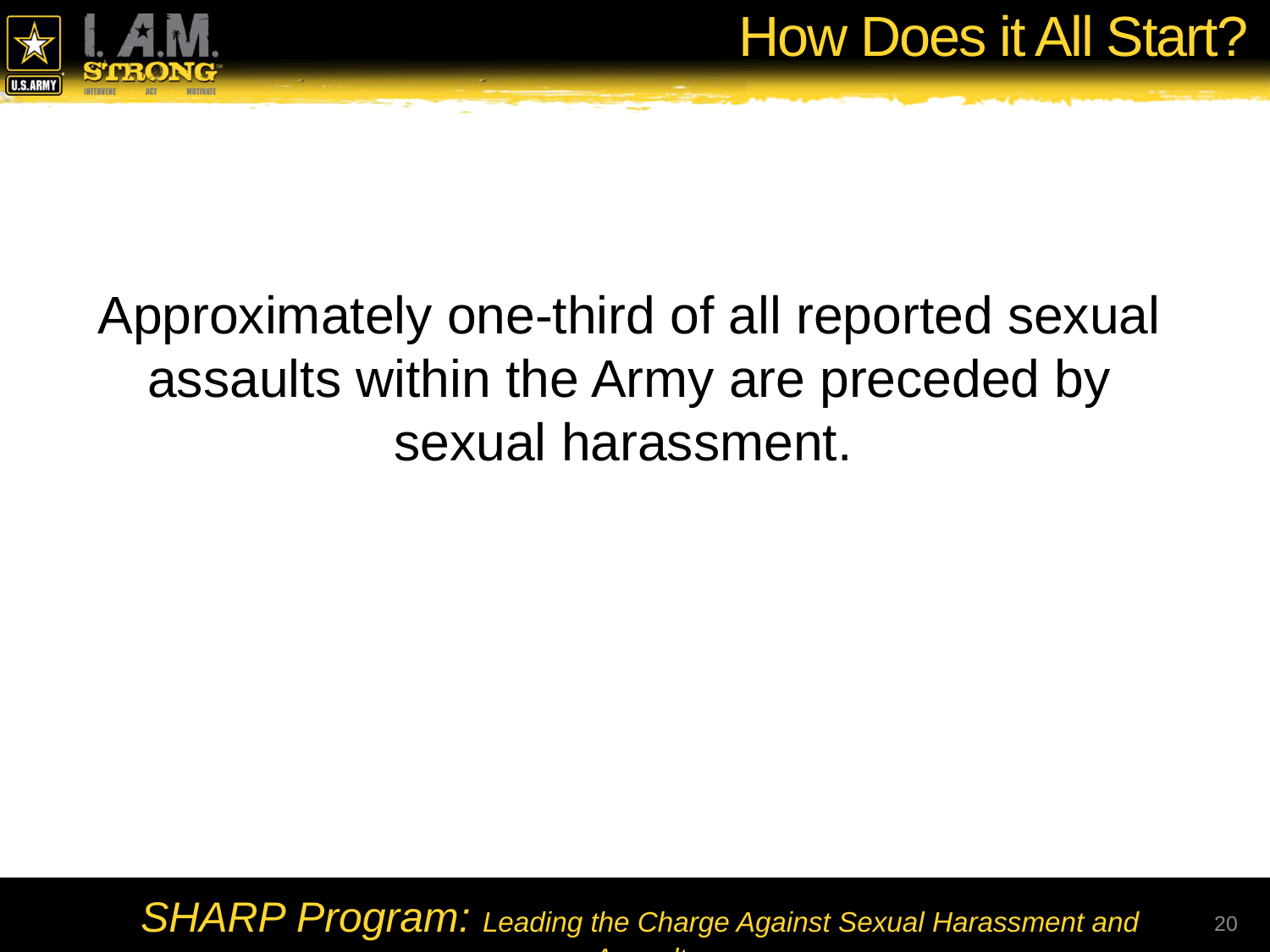

# How Does it All Start?
Approximately one-third of all reported sexual assaults within the Army are preceded by sexual harassment.